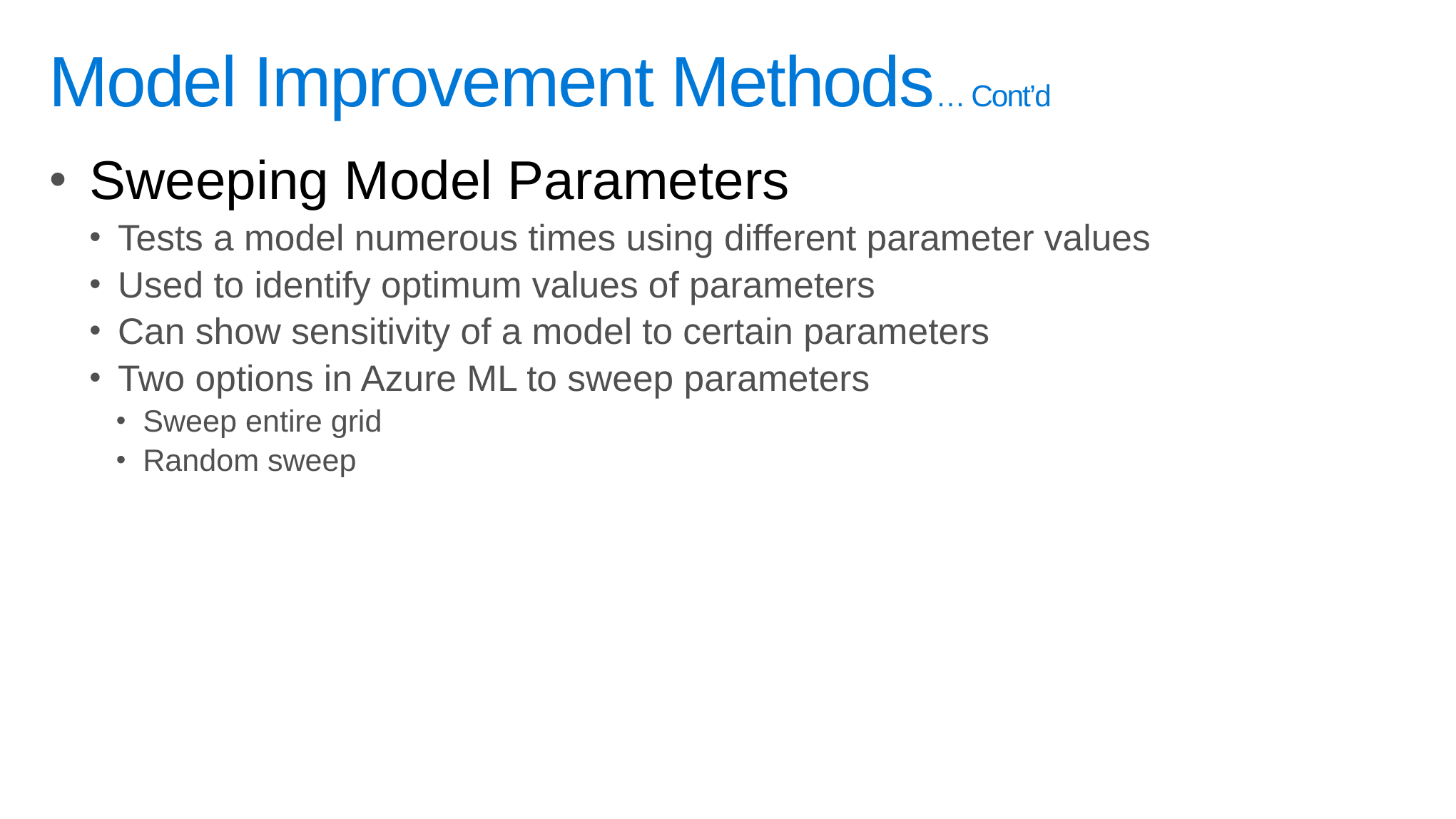

# Model Improvement Methods… Cont’d
Sweeping Model Parameters
Tests a model numerous times using different parameter values
Used to identify optimum values of parameters
Can show sensitivity of a model to certain parameters
Two options in Azure ML to sweep parameters
Sweep entire grid
Random sweep